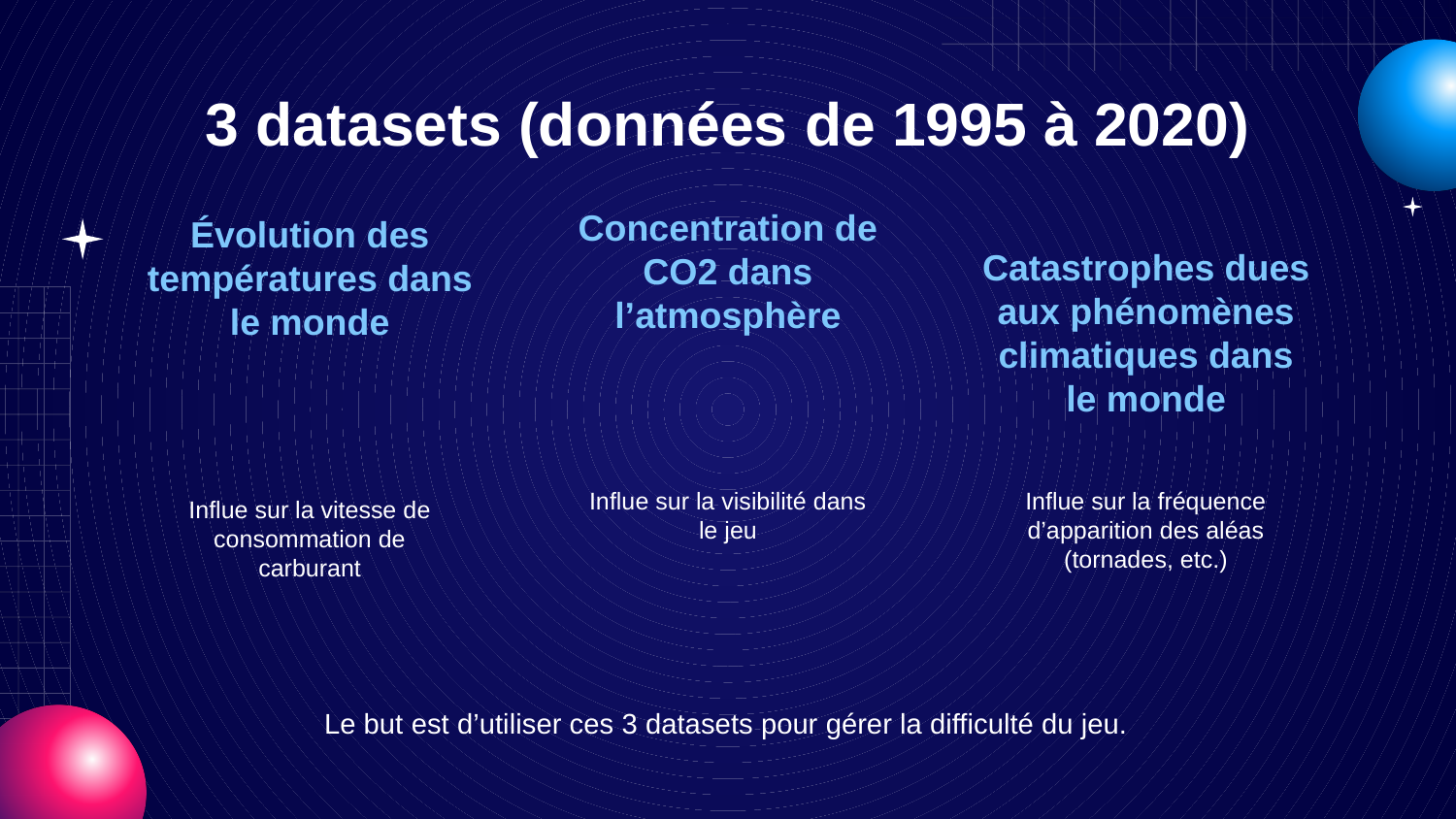

# 3 datasets (données de 1995 à 2020)
Concentration de CO2 dans l’atmosphère
Catastrophes dues aux phénomènes climatiques dans le monde
Évolution des températures dans le monde
Influe sur la visibilité dans le jeu
Influe sur la fréquence d’apparition des aléas (tornades, etc.)
Influe sur la vitesse de consommation de carburant
Le but est d’utiliser ces 3 datasets pour gérer la difficulté du jeu.